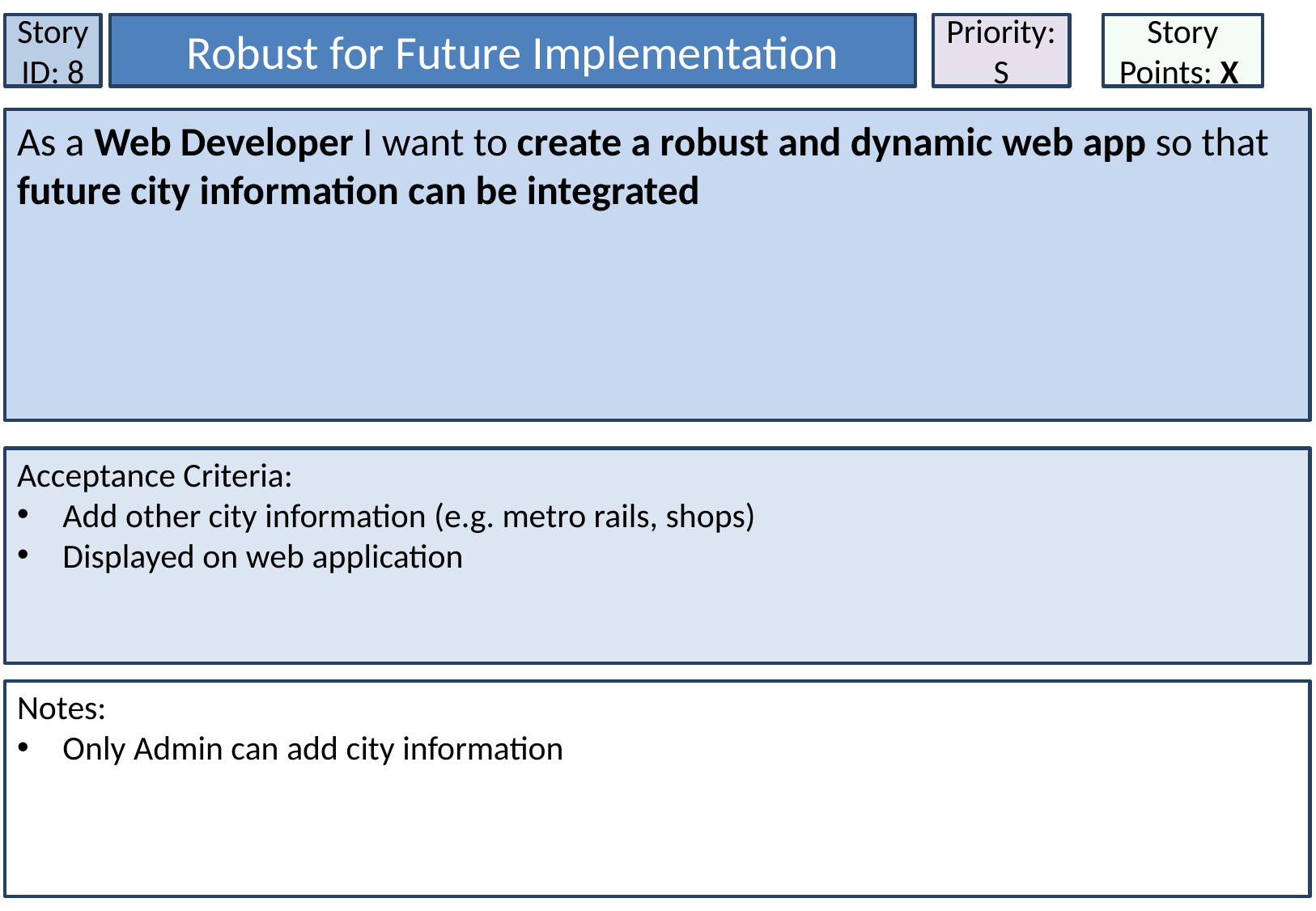

Story ID: 8
Robust for Future Implementation
Priority:
S
Story Points: X
As a Web Developer I want to create a robust and dynamic web app so that future city information can be integrated
Acceptance Criteria:
Add other city information (e.g. metro rails, shops)
Displayed on web application
Notes:
Only Admin can add city information